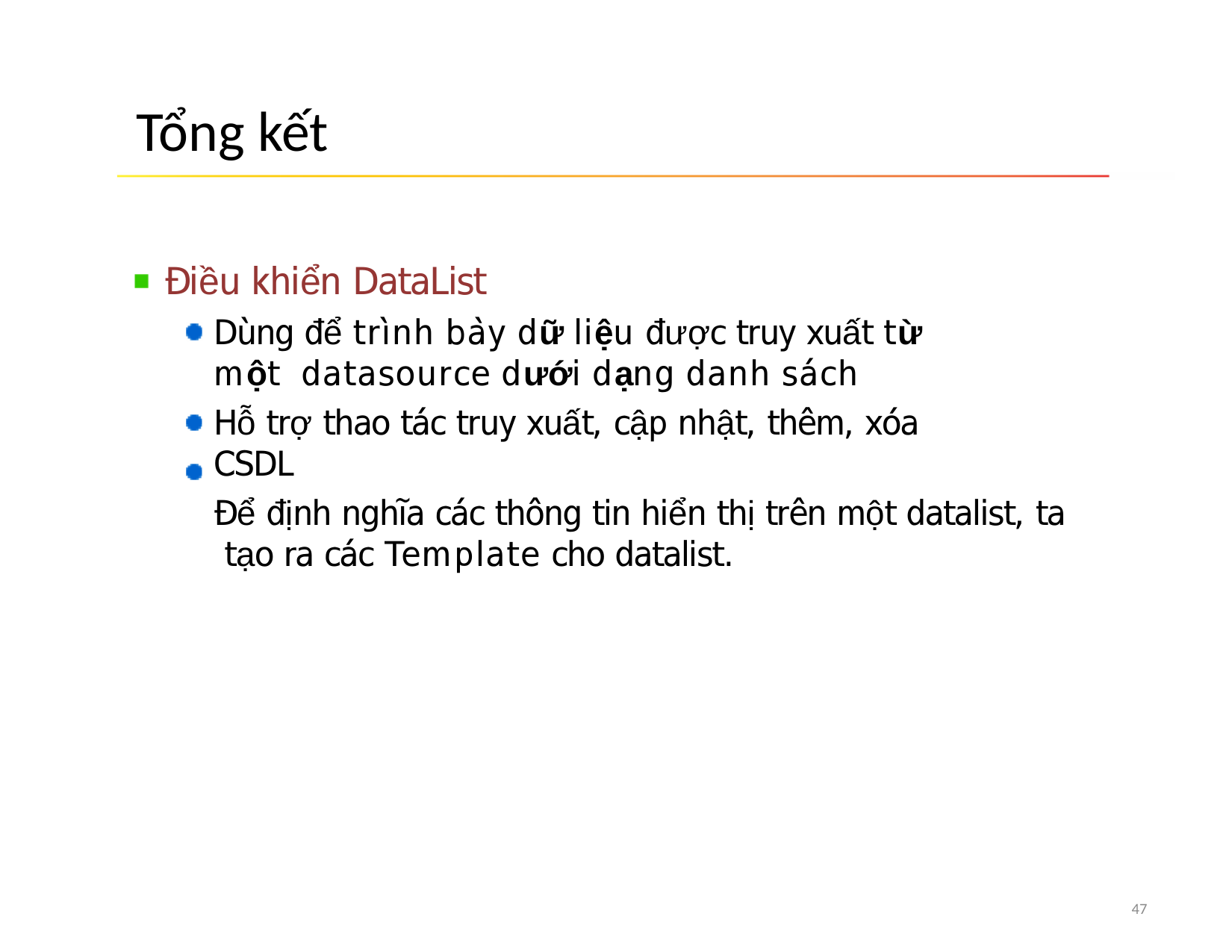

# Tổng kết

Điều khiển DataList
Dùng để trình bày dữ liệu được truy xuất từ một  datasource dưới dạng danh sách
Hỗ trợ thao tác truy xuất, cập nhật, thêm, xóa CSDL
Để định nghĩa các thông tin hiển thị trên một datalist, ta  tạo ra các Template cho datalist.

47